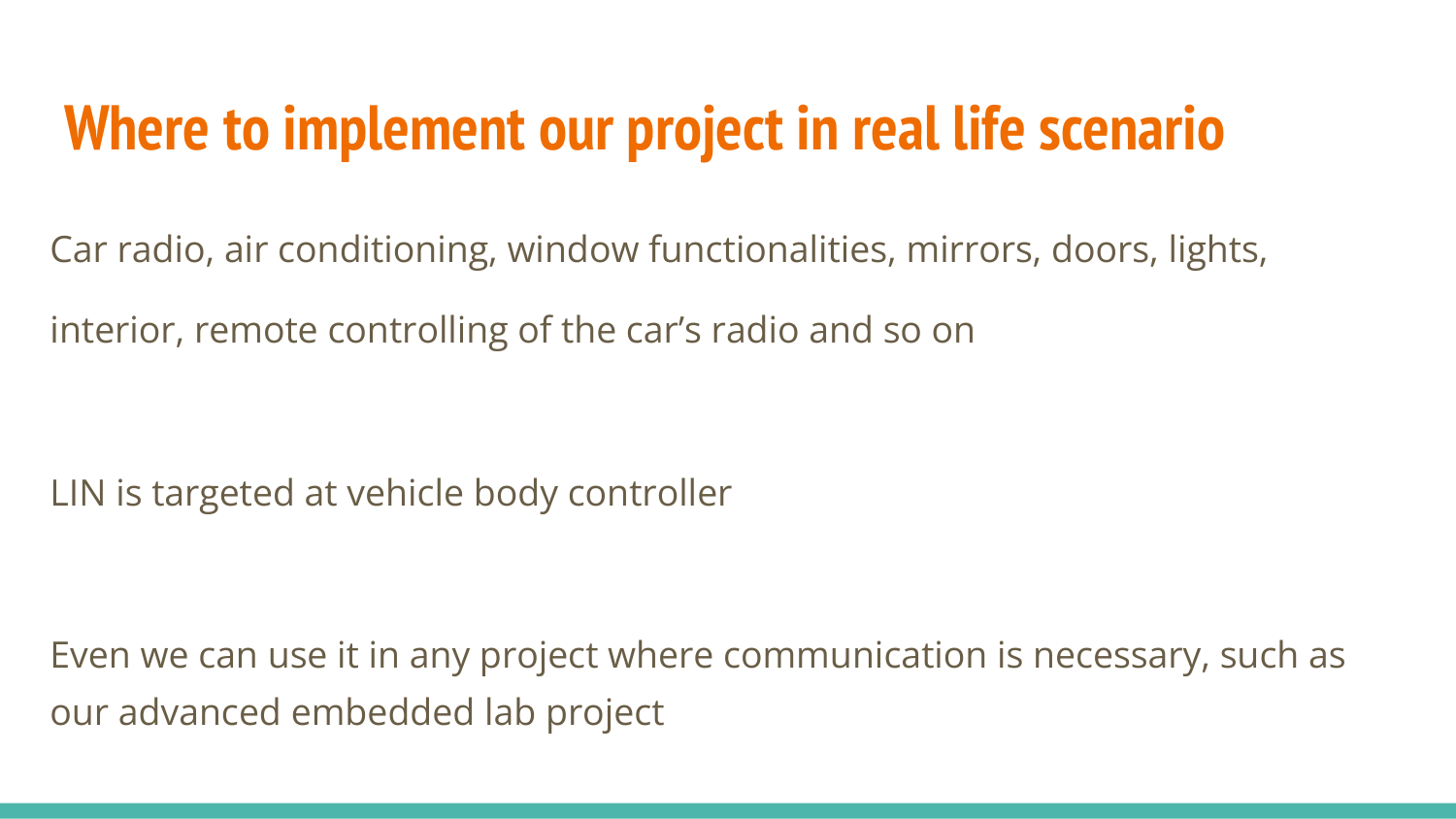

# Where to implement our project in real life scenario
Car radio, air conditioning, window functionalities, mirrors, doors, lights,
interior, remote controlling of the car’s radio and so on

LIN is targeted at vehicle body controller

Even we can use it in any project where communication is necessary, such as our advanced embedded lab project